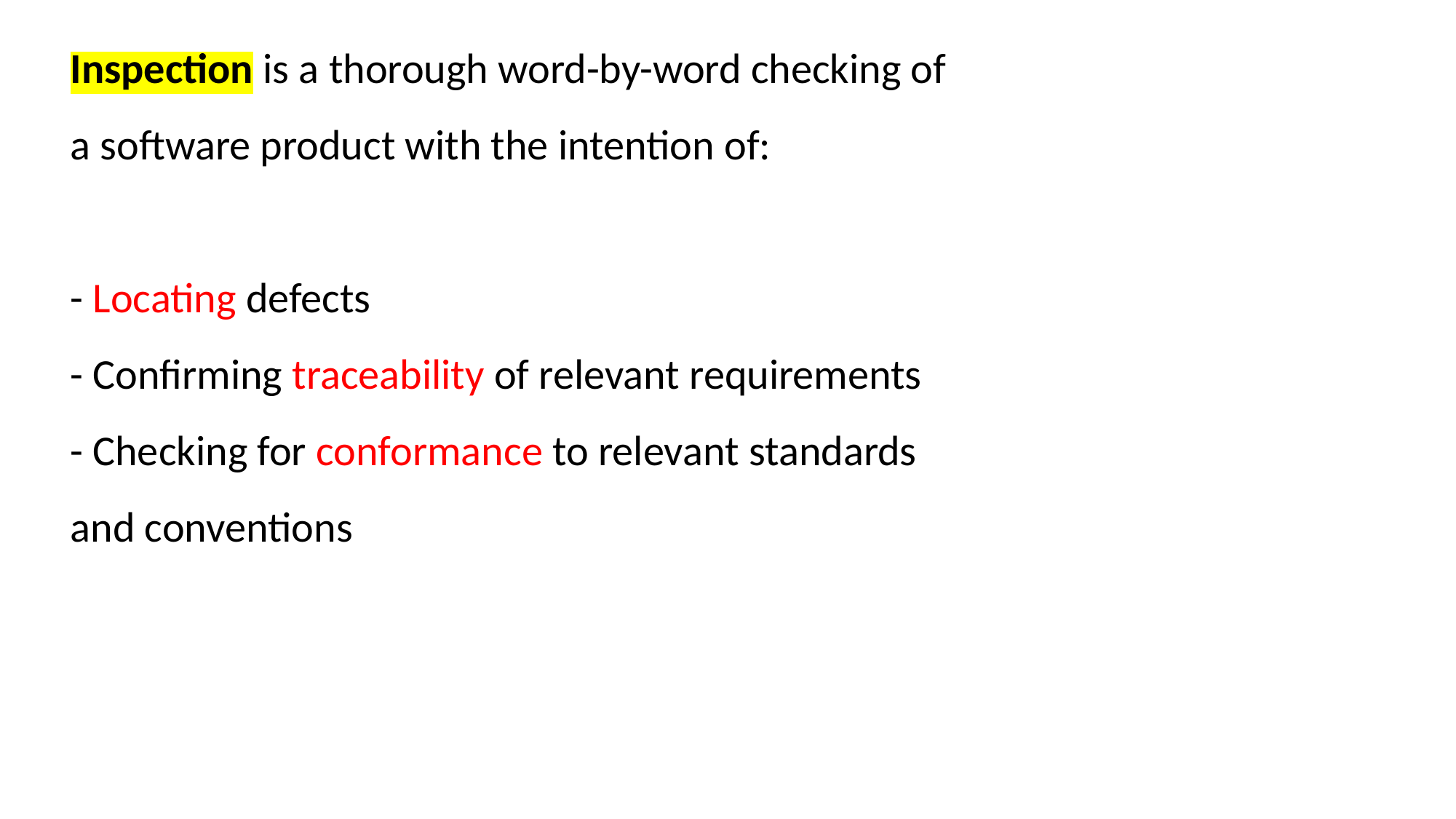

Inspection is a thorough word-by-word checking of a software product with the intention of:
- Locating defects
- Confirming traceability of relevant requirements
- Checking for conformance to relevant standards and conventions